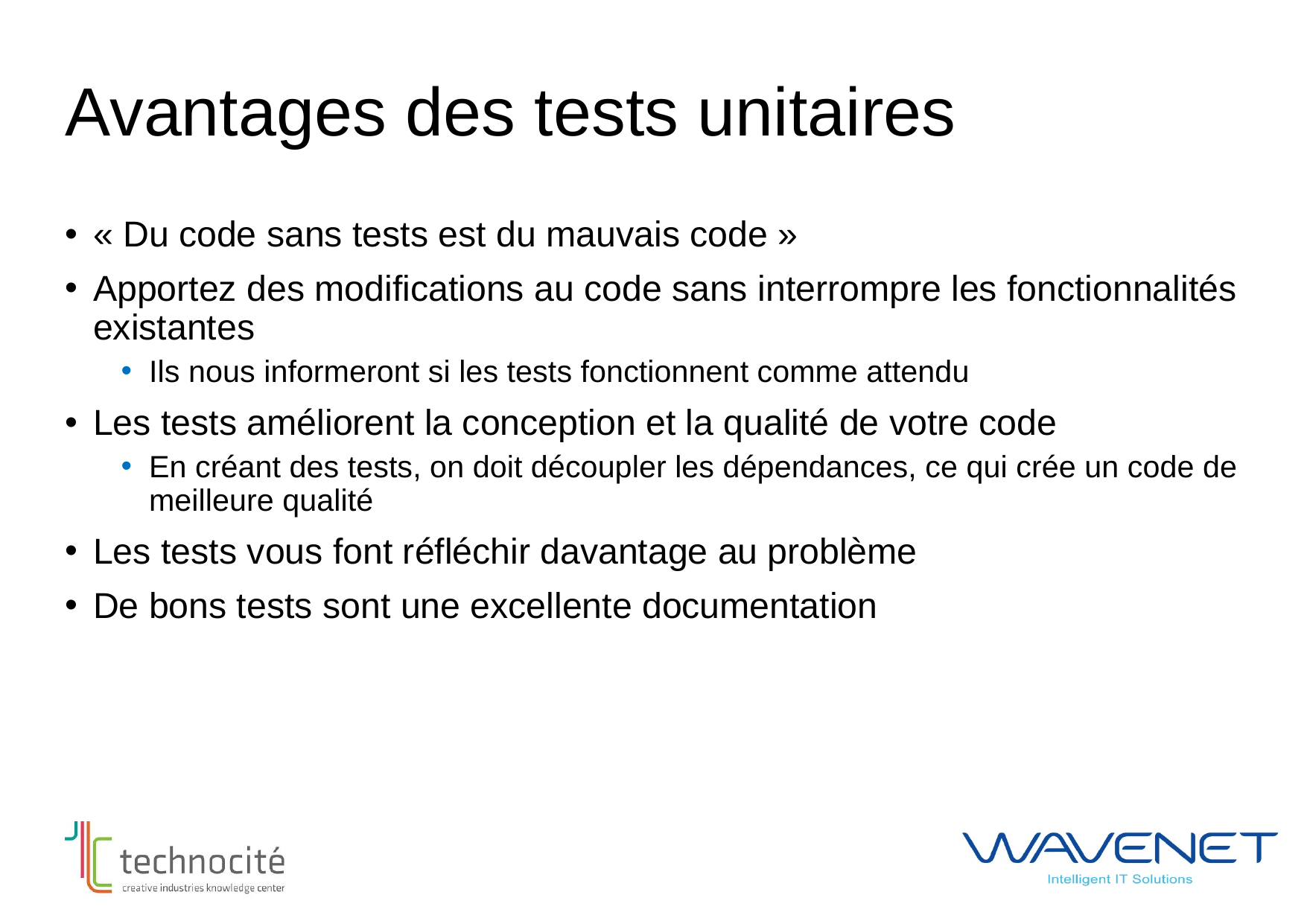

# Avantages des tests unitaires
« Du code sans tests est du mauvais code »
Apportez des modifications au code sans interrompre les fonctionnalités existantes
Ils nous informeront si les tests fonctionnent comme attendu
Les tests améliorent la conception et la qualité de votre code
En créant des tests, on doit découpler les dépendances, ce qui crée un code de meilleure qualité
Les tests vous font réfléchir davantage au problème
De bons tests sont une excellente documentation